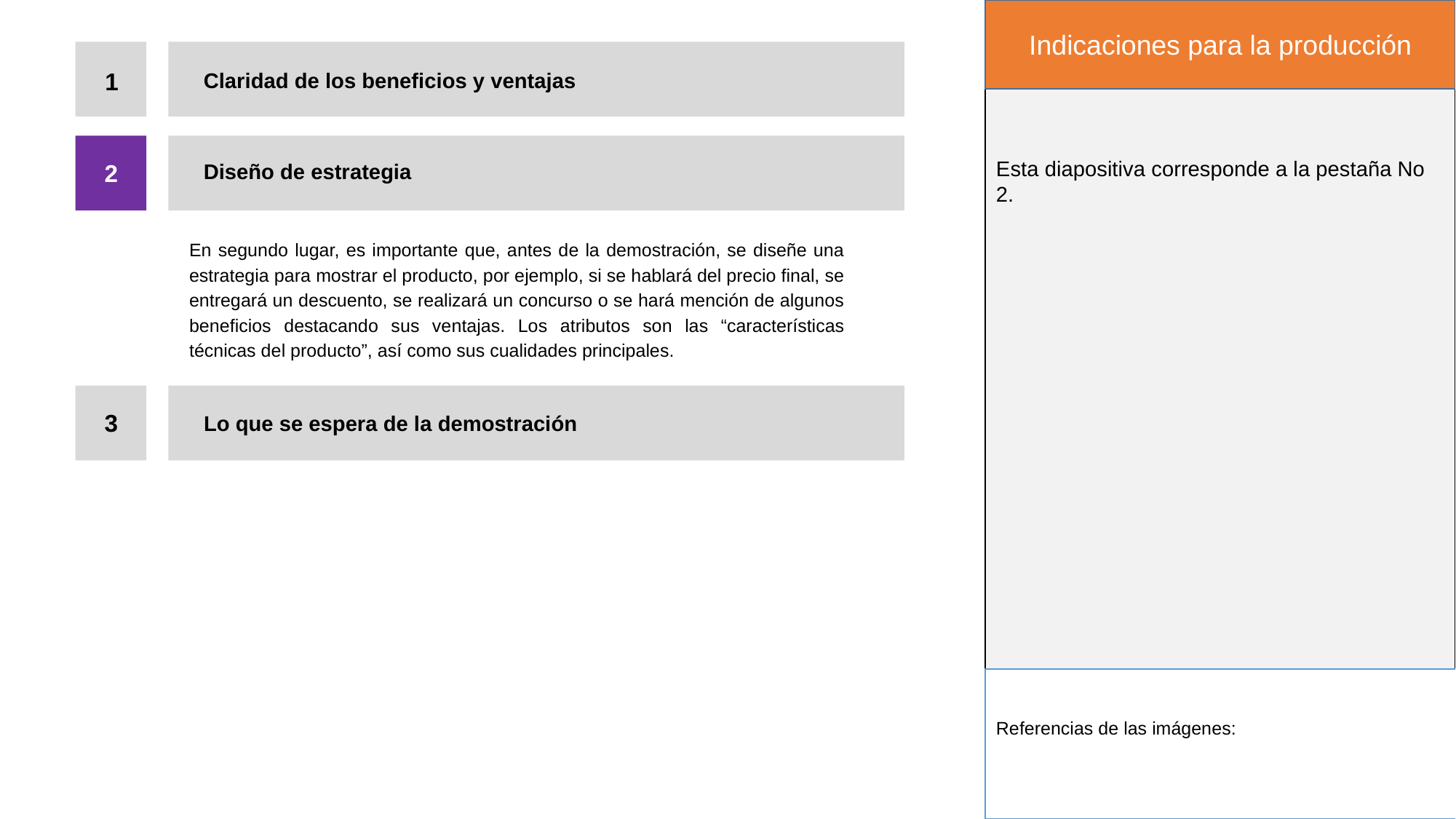

Indicaciones para la producción

1
Claridad de los beneficios y ventajas

Esta diapositiva corresponde a la pestaña No 2.
2
Diseño de estrategia
En segundo lugar, es importante que, antes de la demostración, se diseñe una estrategia para mostrar el producto, por ejemplo, si se hablará del precio final, se entregará un descuento, se realizará un concurso o se hará mención de algunos beneficios destacando sus ventajas. Los atributos son las “características técnicas del producto”, así como sus cualidades principales.

3
Lo que se espera de la demostración
Referencias de las imágenes: